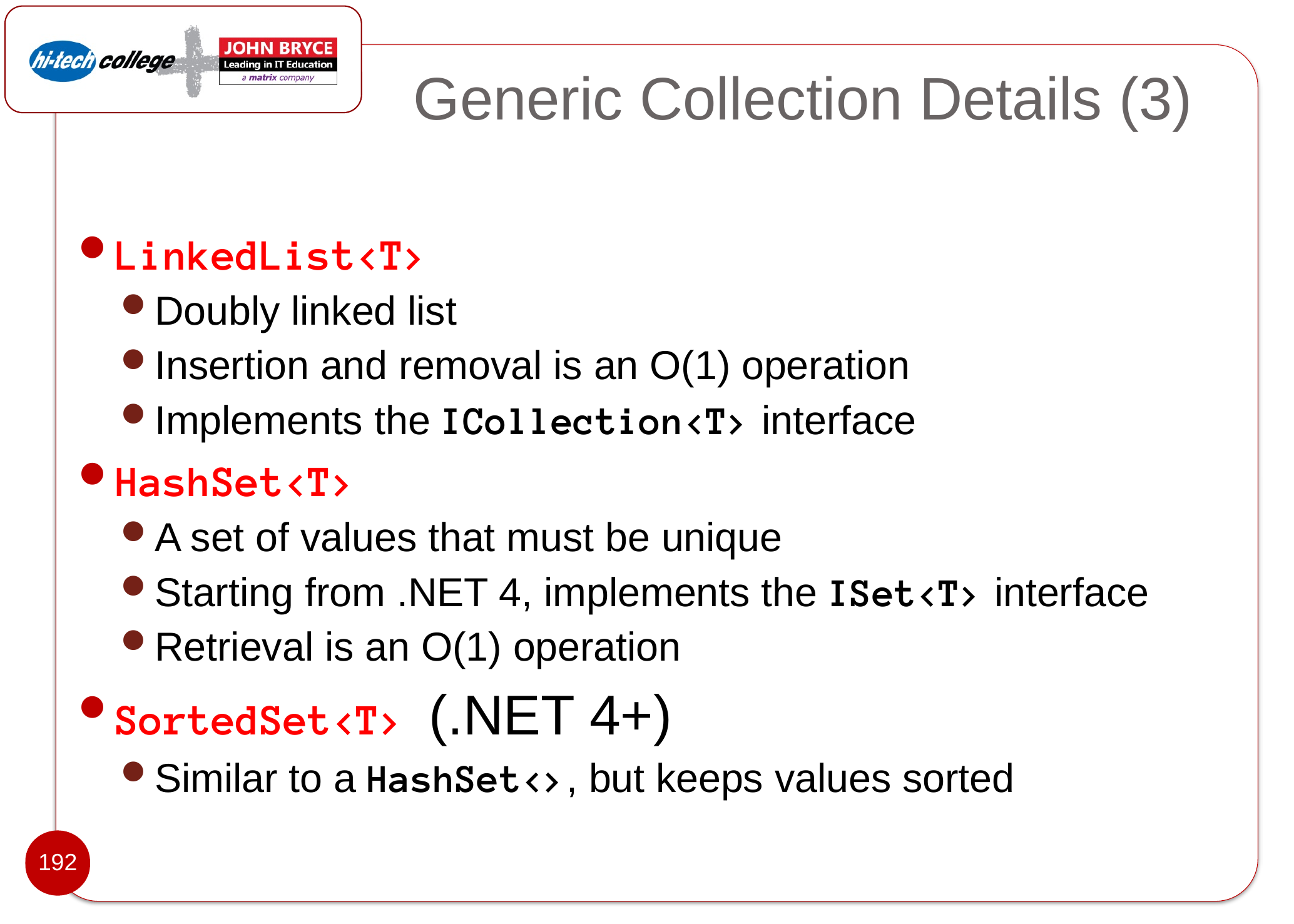

# Generic Collection Details (3)
LinkedList<T>
Doubly linked list
Insertion and removal is an O(1) operation
Implements the ICollection<T> interface
HashSet<T>
A set of values that must be unique
Starting from .NET 4, implements the ISet<T> interface
Retrieval is an O(1) operation
SortedSet<T> (.NET 4+)
Similar to a HashSet<>, but keeps values sorted

192